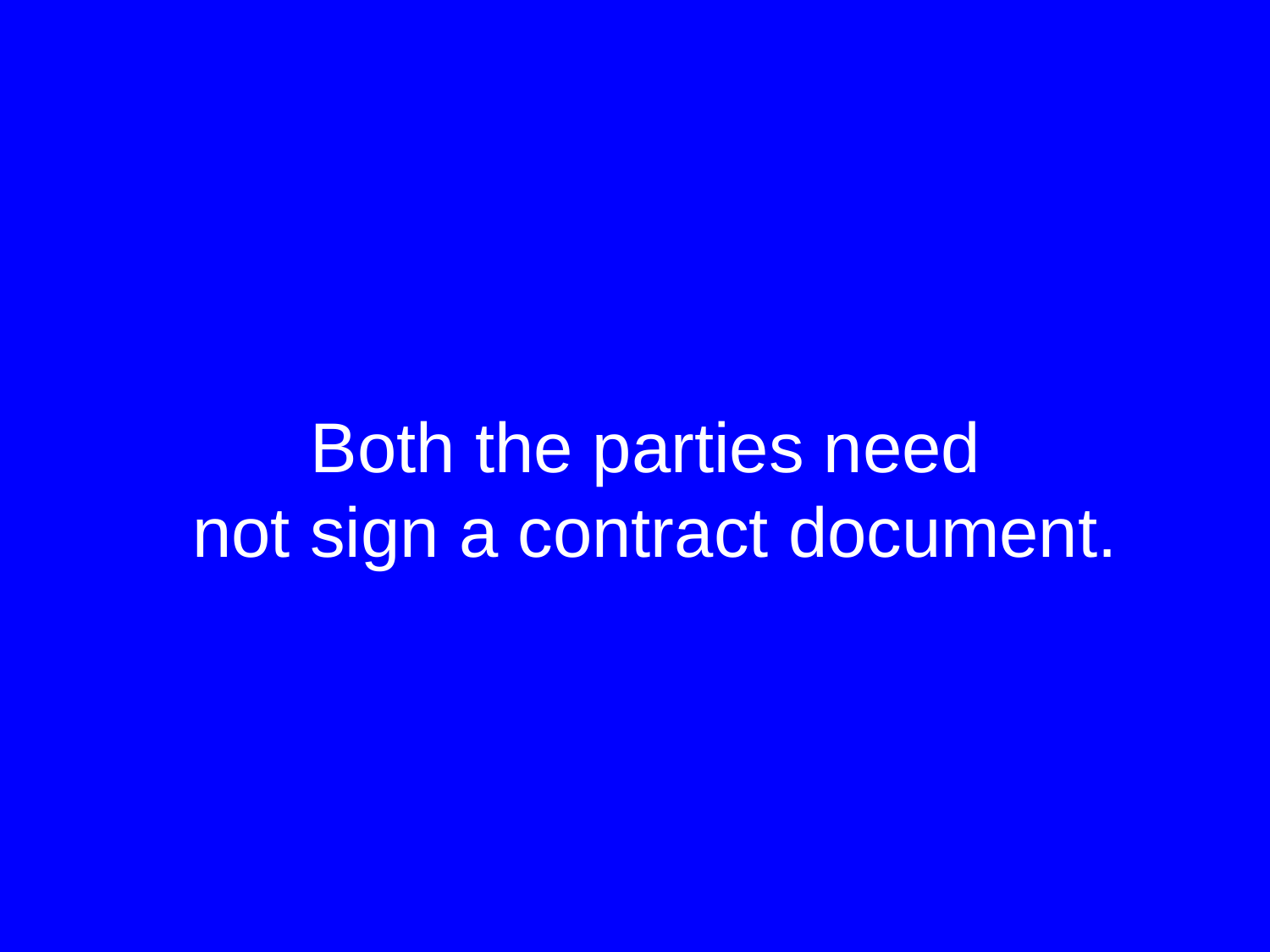

#

Both the parties need
 not sign a contract document.